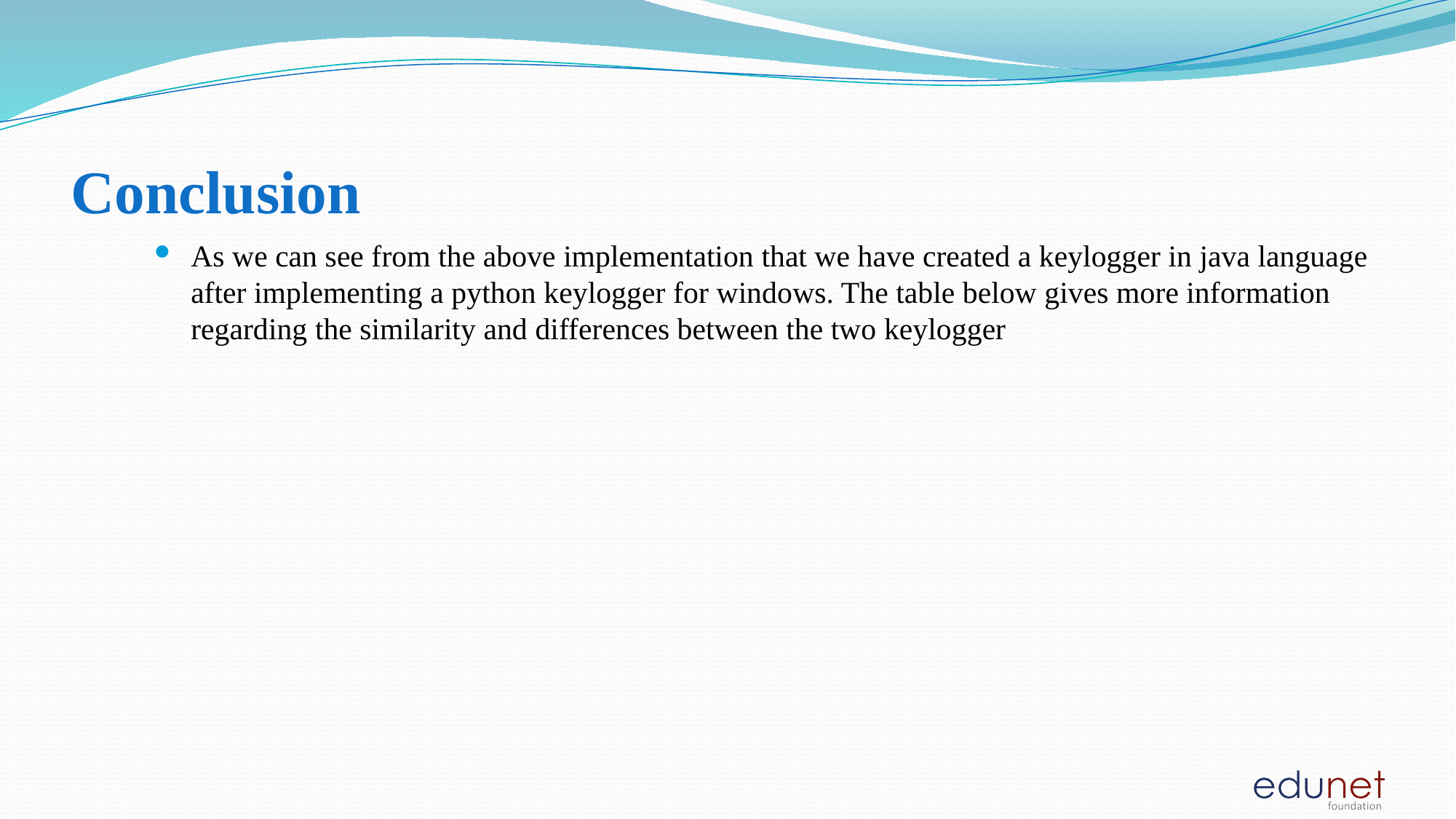

# Conclusion
As we can see from the above implementation that we have created a keylogger in java language after implementing a python keylogger for windows. The table below gives more information regarding the similarity and differences between the two keylogger